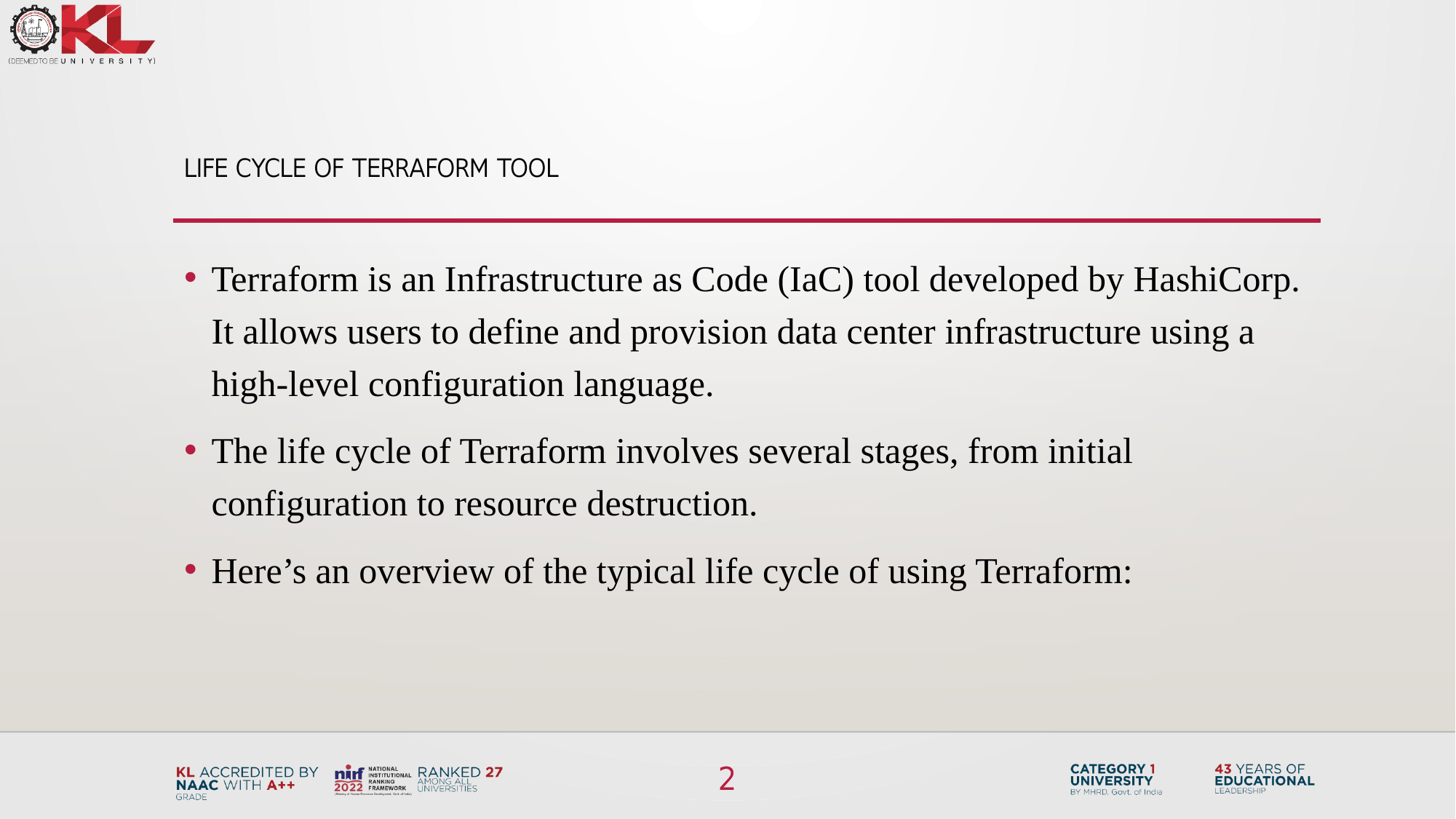

# Life cycle of Terraform tool
Terraform is an Infrastructure as Code (IaC) tool developed by HashiCorp. It allows users to define and provision data center infrastructure using a high-level configuration language.
The life cycle of Terraform involves several stages, from initial configuration to resource destruction.
Here’s an overview of the typical life cycle of using Terraform:

2
2